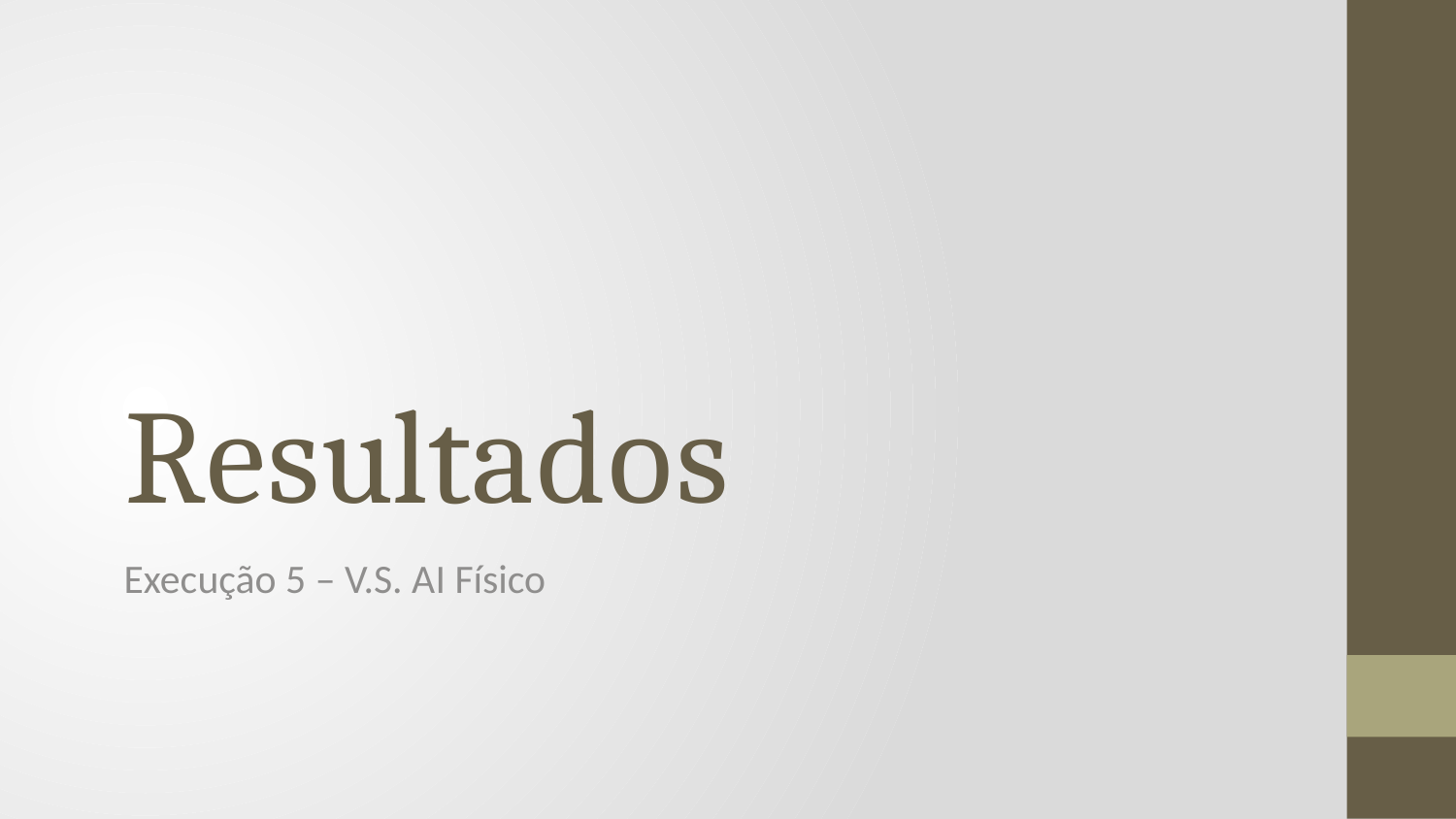

# Resultados
Execução 5 – V.S. AI Físico